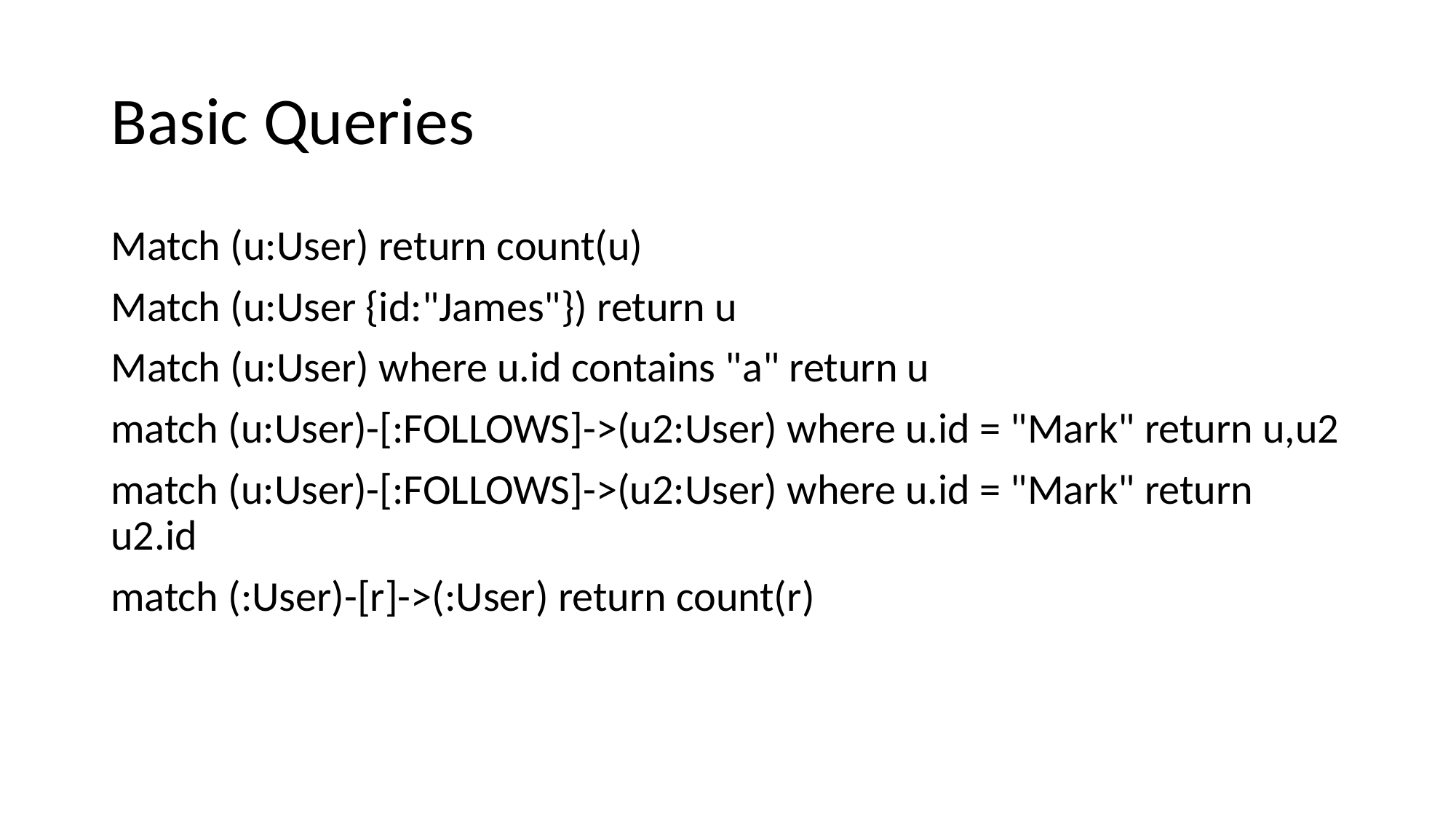

# Basic Queries
Match (u:User) return count(u)
Match (u:User {id:"James"}) return u
Match (u:User) where u.id contains "a" return u
match (u:User)-[:FOLLOWS]->(u2:User) where u.id = "Mark" return u,u2
match (u:User)-[:FOLLOWS]->(u2:User) where u.id = "Mark" return u2.id
match (:User)-[r]->(:User) return count(r)